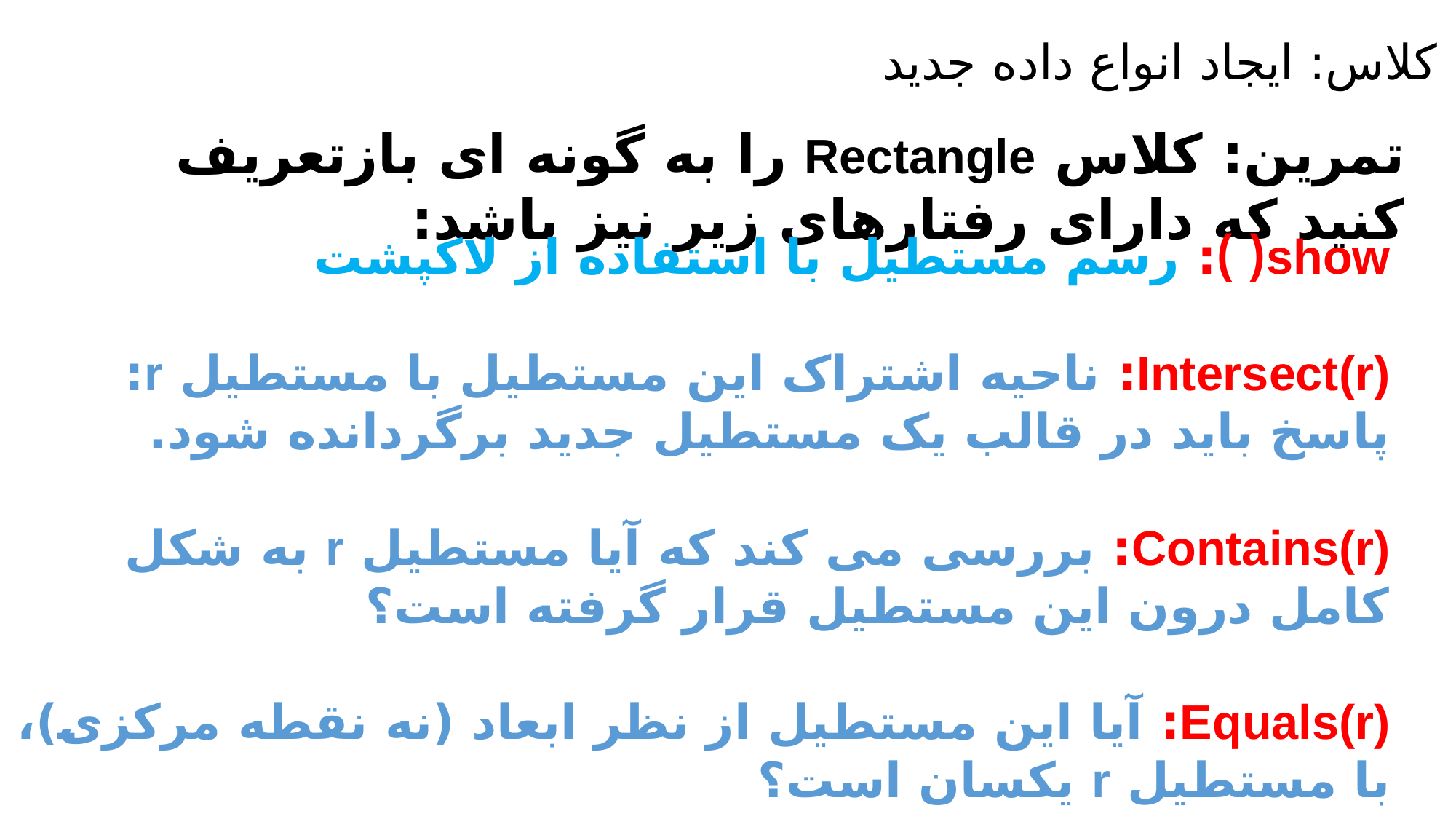

کلاس: ایجاد انواع داده جدید
تمرین: کلاس Rectangle را به گونه ای بازتعریف کنید که دارای رفتارهای زیر نیز باشد:
show( ): رسم مستطیل با استفاده از لاکپشت

Intersect(r): ناحیه اشتراک این مستطیل با مستطیل r: پاسخ باید در قالب یک مستطیل جدید برگردانده شود.

Contains(r): بررسی می کند که آیا مستطیل r به شکل کامل درون این مستطیل قرار گرفته است؟

Equals(r): آیا این مستطیل از نظر ابعاد (نه نقطه مرکزی)، با مستطیل r یکسان است؟